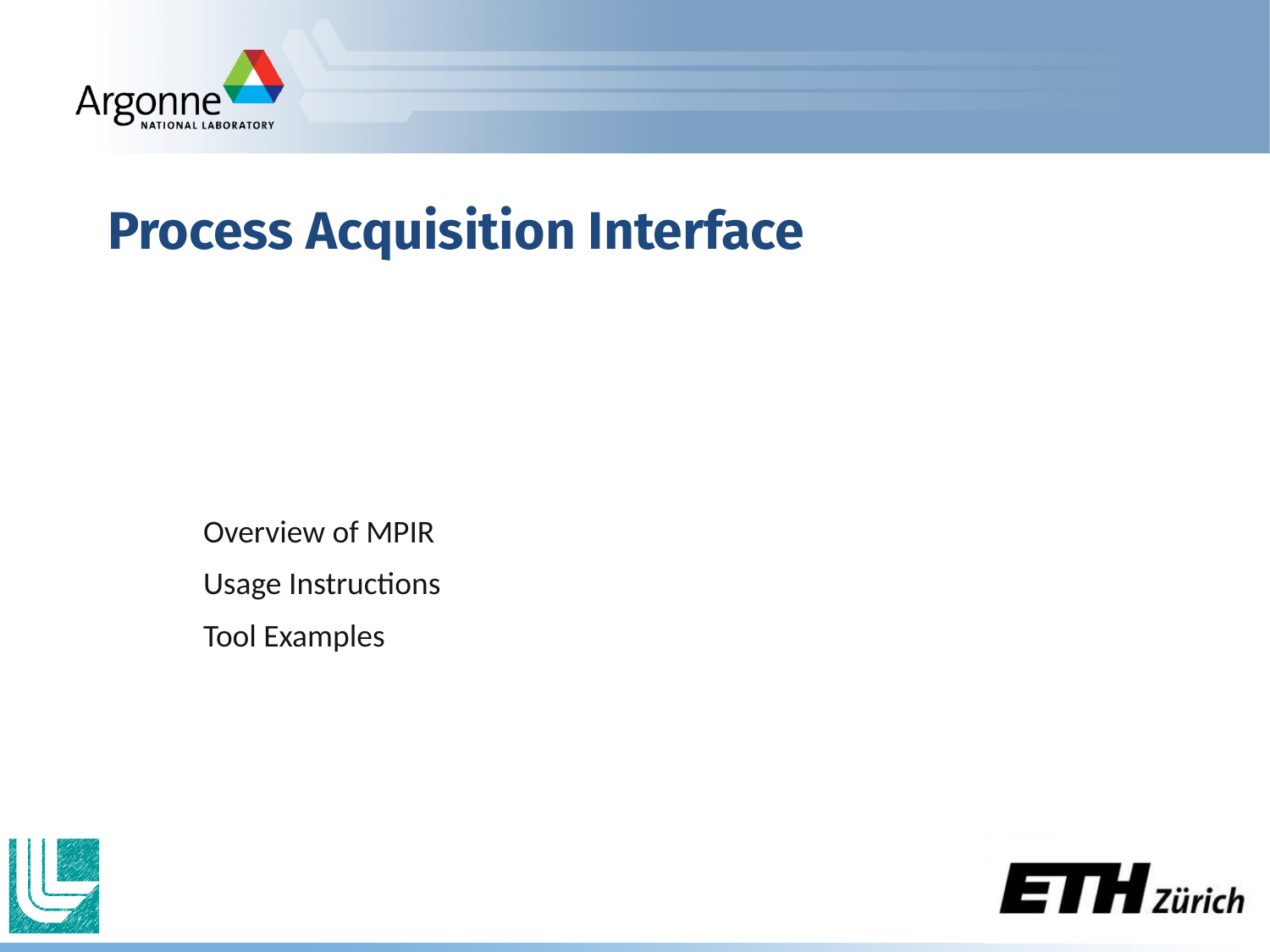

# Process Acquisition Interface
Overview of MPIR
Usage Instructions
Tool Examples